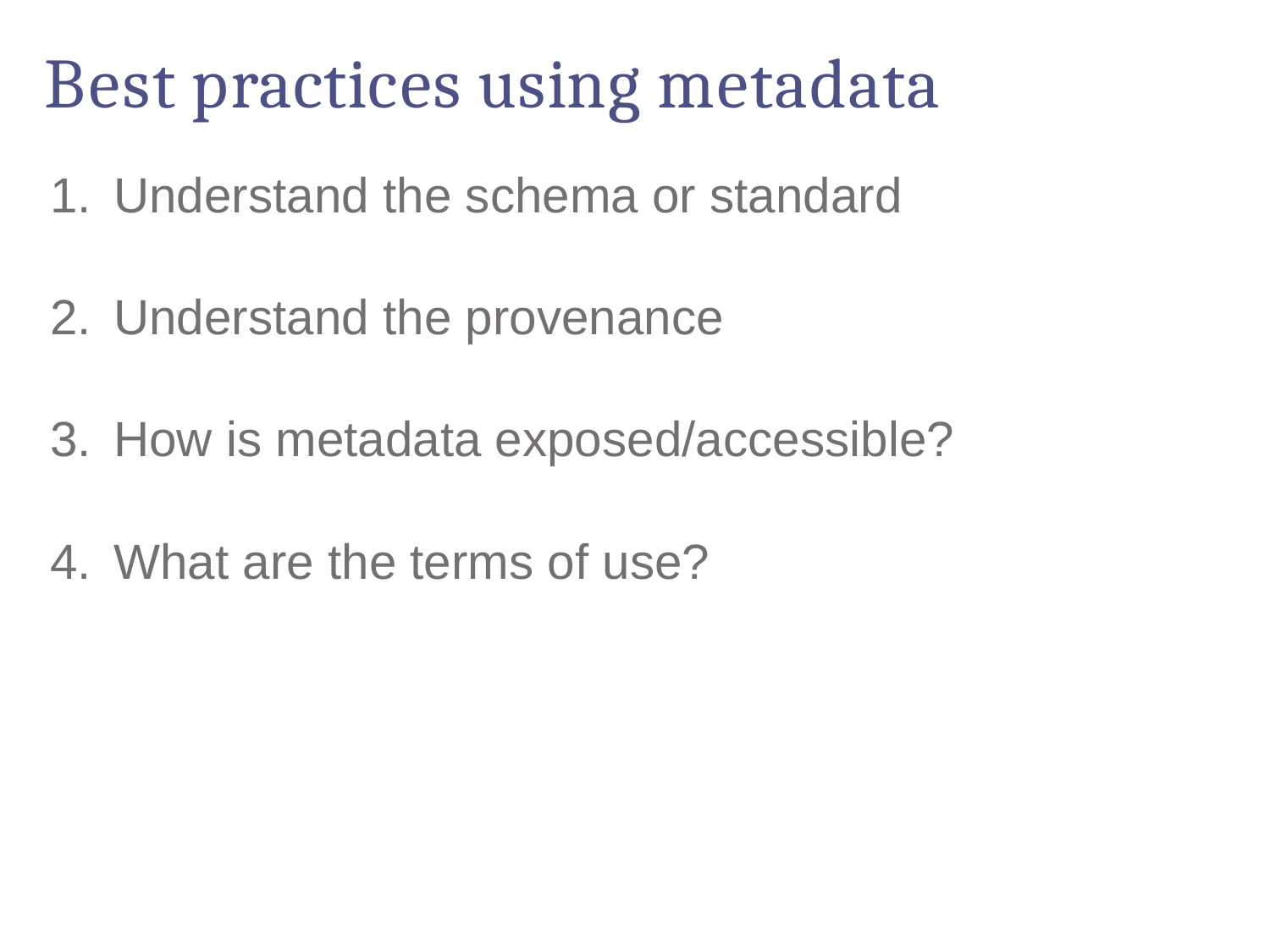

# Best practices using metadata
Understand the schema or standard
Understand the provenance
How is metadata exposed/accessible?
What are the terms of use?